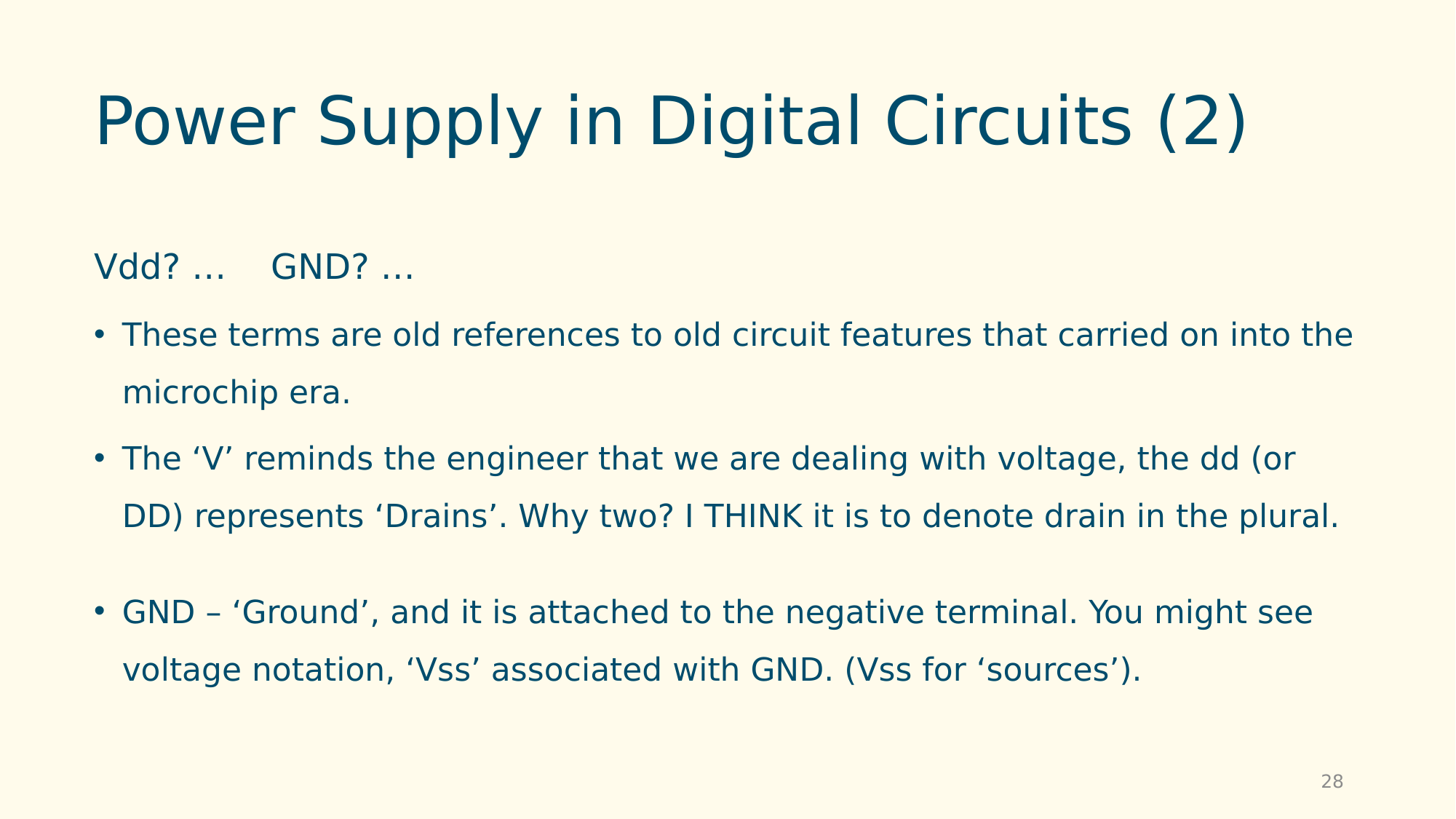

# Power Supply in Digital Circuits (2)
Vdd? …    GND? …
These terms are old references to old circuit features that carried on into the microchip era.
The ‘V’ reminds the engineer that we are dealing with voltage, the dd (or DD) represents ‘Drains’. Why two? I THINK it is to denote drain in the plural.

GND – ‘Ground’, and it is attached to the negative terminal. You might see voltage notation, ‘Vss’ associated with GND. (Vss for ‘sources’).

28